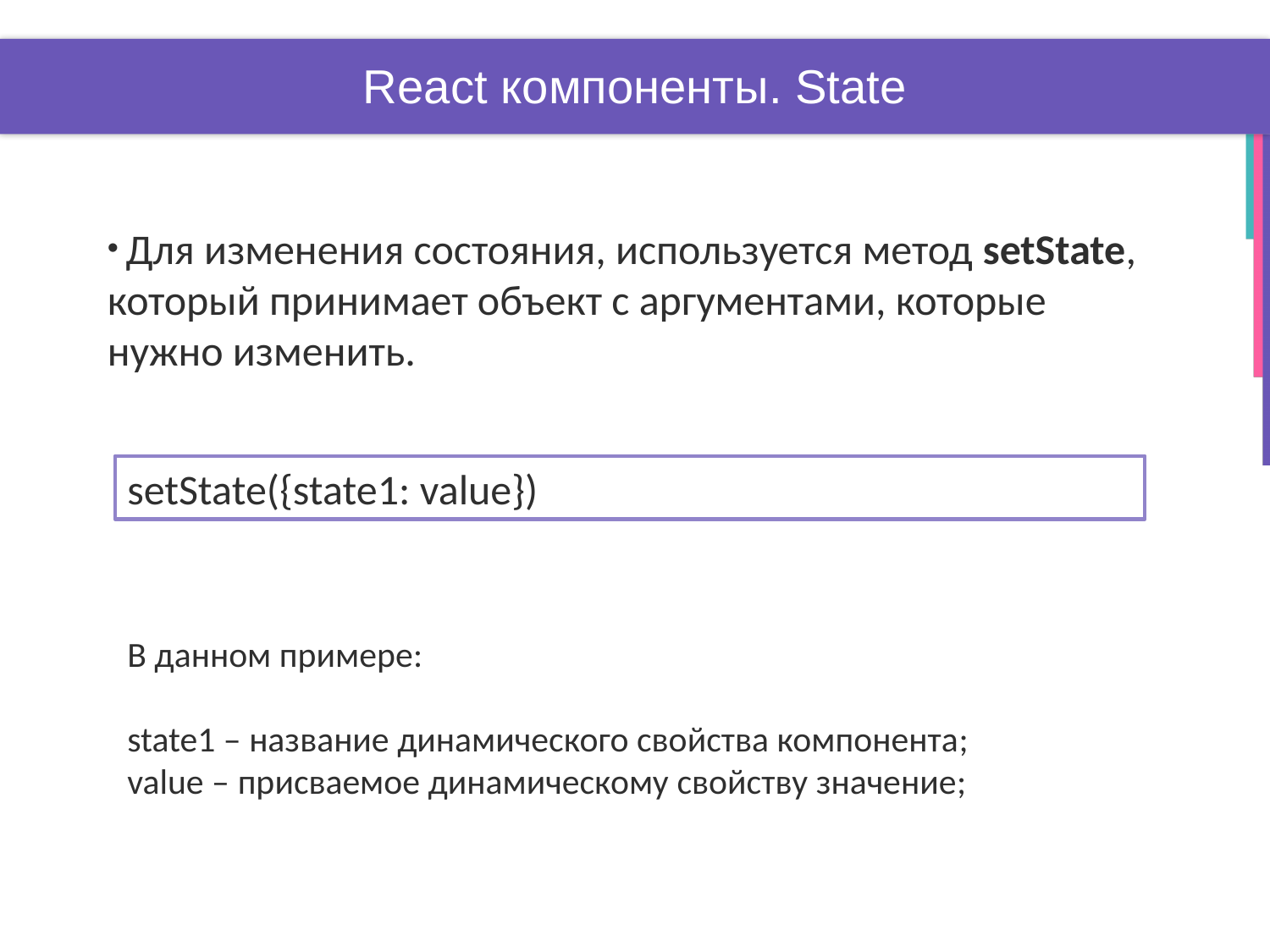

# React компоненты. State
 Для изменения состояния, используется метод setState, который принимает объект с аргументами, которые нужно изменить.

setState({state1: value})
В данном примере:

state1 – название динамического свойства компонента;
value – присваемое динамическому свойству значение;